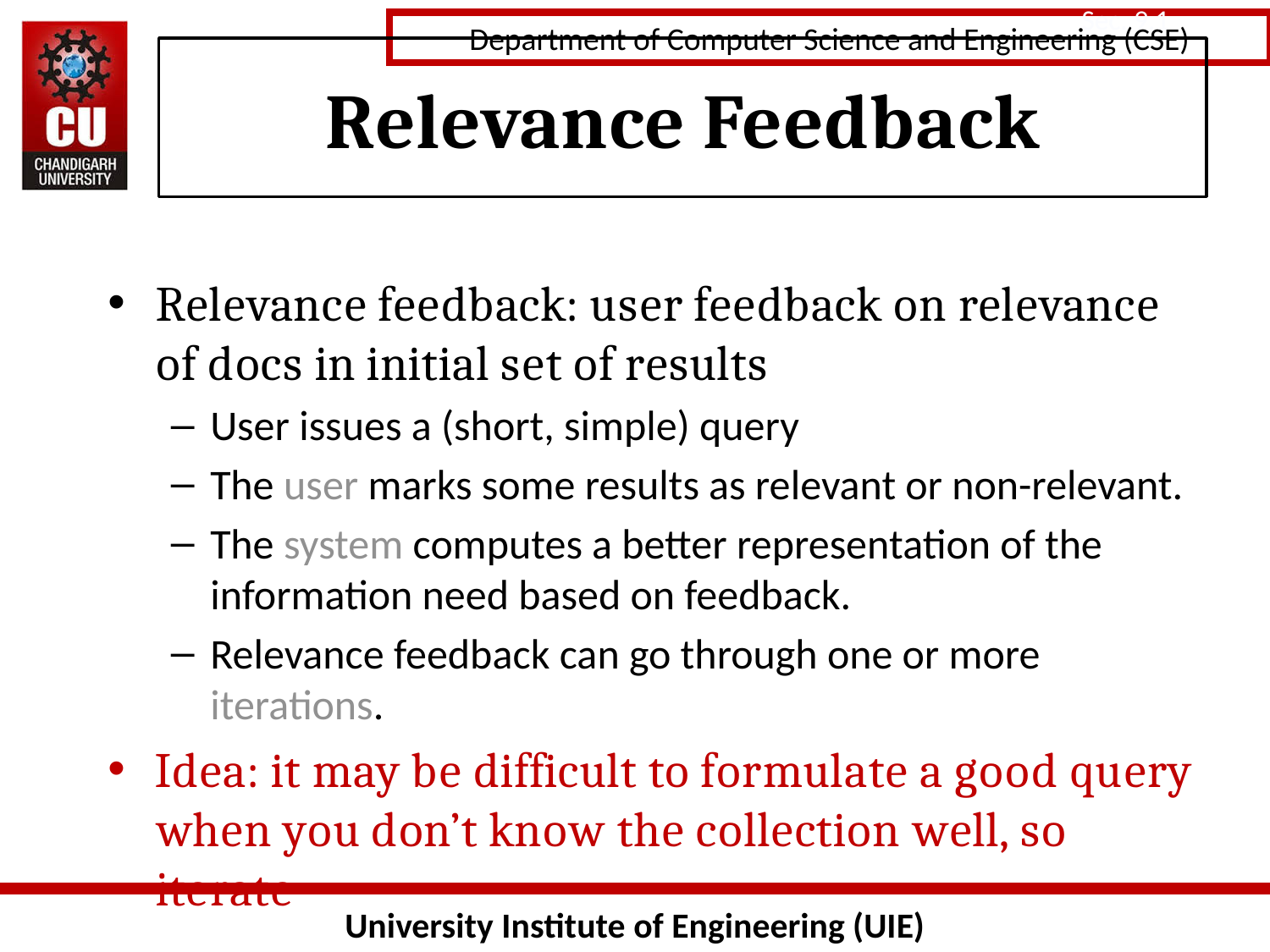

Sec. 9.1
Relevance Feedback
Relevance feedback: user feedback on relevance of docs in initial set of results
User issues a (short, simple) query
The user marks some results as relevant or non-relevant.
The system computes a better representation of the information need based on feedback.
Relevance feedback can go through one or more iterations.
Idea: it may be difficult to formulate a good query when you don’t know the collection well, so iterate